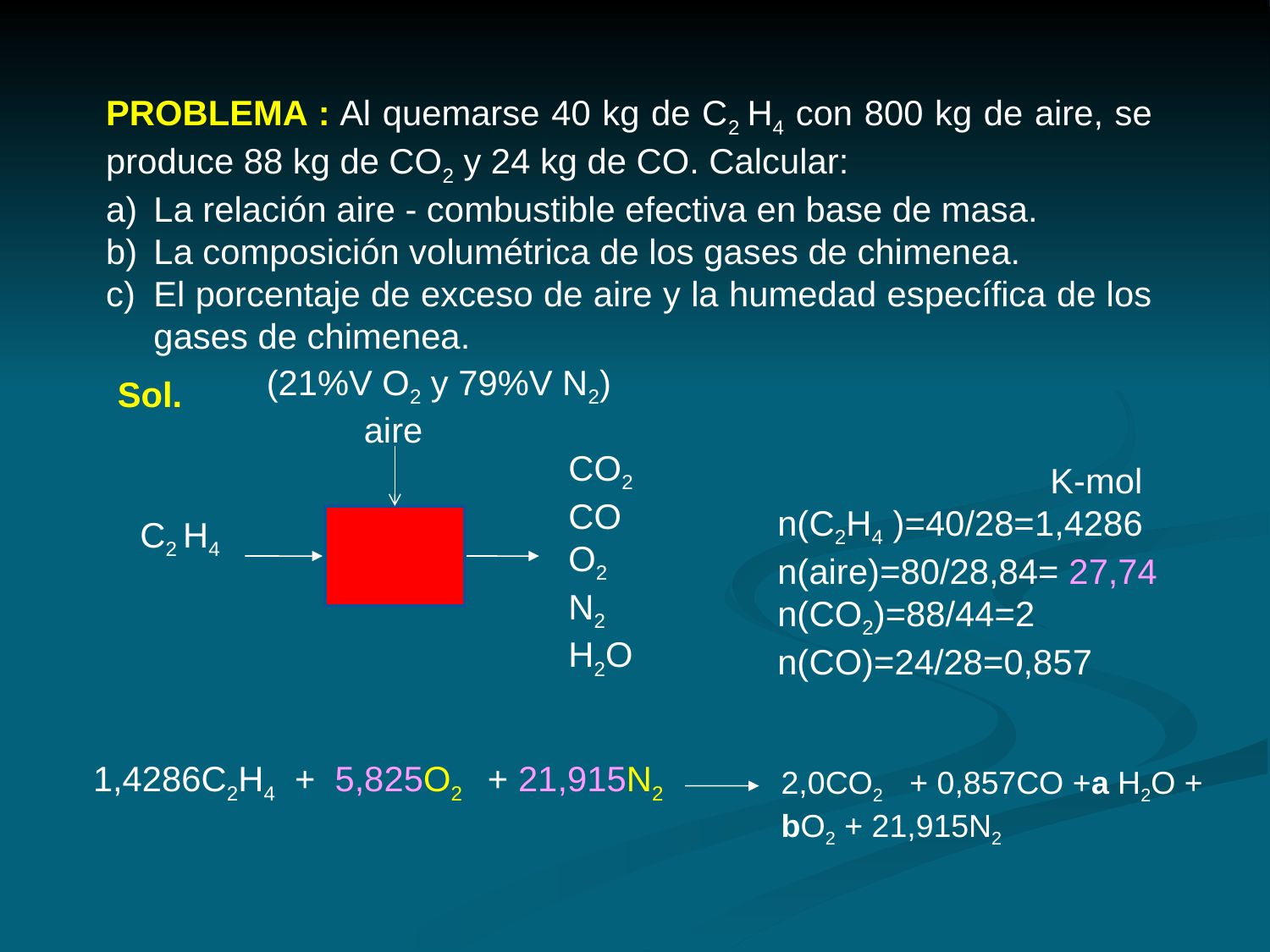

PROBLEMA : Al quemarse 40 kg de C2 H4 con 800 kg de aire, se produce 88 kg de CO2 y 24 kg de CO. Calcular:
La relación aire - combustible efectiva en base de masa.
La composición volumétrica de los gases de chimenea.
El porcentaje de exceso de aire y la humedad específica de los gases de chimenea.

(21%V O2 y 79%V N2)
          aire
Sol.
CO2
CO
O2
N2
H2O
                            K-mol
n(C2H4 )=40/28=1,4286
n(aire)=80/28,84= 27,74
n(CO2)=88/44=2
n(CO)=24/28=0,857
C2 H4

1,4286C2H4  +  5,825O2   + 21,915N2
2,0CO2   + 0,857CO +a H2O +
bO2 + 21,915N2